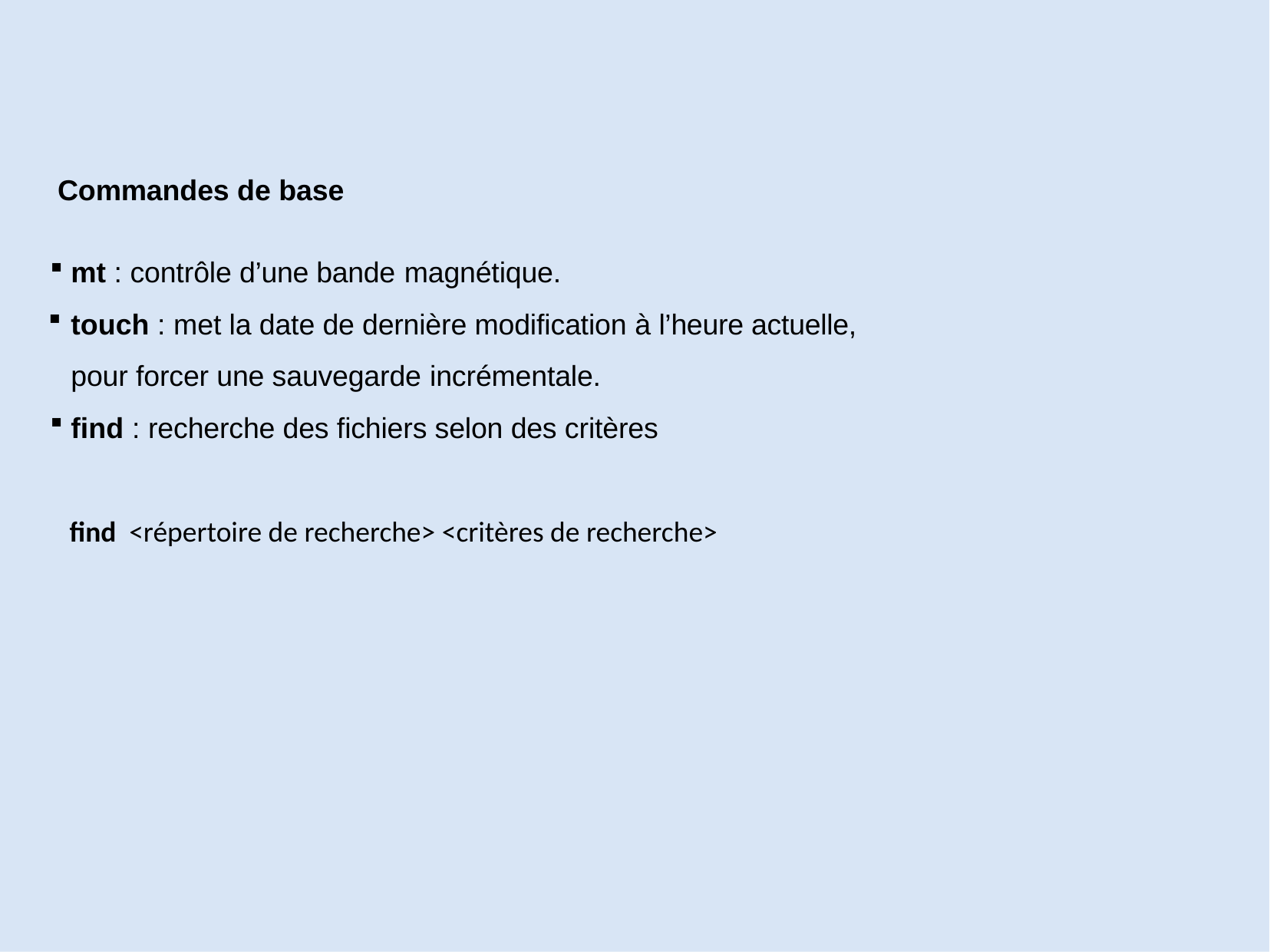

Commandes de base

mt : contrôle d’une bande magnétique.
touch : met la date de dernière modification à l’heure actuelle,  pour forcer une sauvegarde incrémentale.
find : recherche des fichiers selon des critères

   find  <répertoire de recherche> <critères de recherche>

23